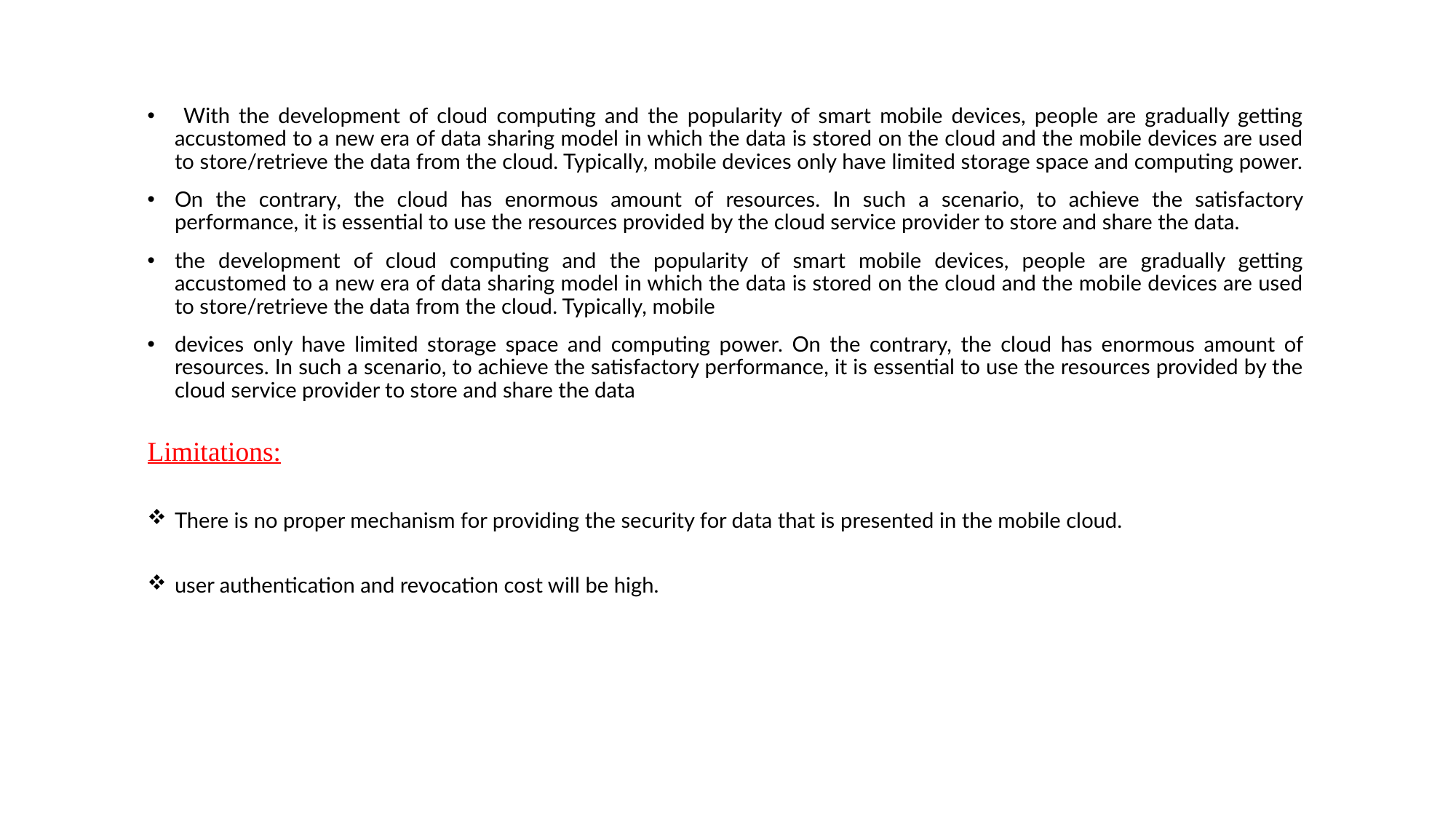

# EXISTING SYSTEM
 With the development of cloud computing and the popularity of smart mobile devices, people are gradually getting accustomed to a new era of data sharing model in which the data is stored on the cloud and the mobile devices are used to store/retrieve the data from the cloud. Typically, mobile devices only have limited storage space and computing power.
On the contrary, the cloud has enormous amount of resources. In such a scenario, to achieve the satisfactory performance, it is essential to use the resources provided by the cloud service provider to store and share the data.
the development of cloud computing and the popularity of smart mobile devices, people are gradually getting accustomed to a new era of data sharing model in which the data is stored on the cloud and the mobile devices are used to store/retrieve the data from the cloud. Typically, mobile
devices only have limited storage space and computing power. On the contrary, the cloud has enormous amount of resources. In such a scenario, to achieve the satisfactory performance, it is essential to use the resources provided by the cloud service provider to store and share the data
Limitations:
There is no proper mechanism for providing the security for data that is presented in the mobile cloud.
user authentication and revocation cost will be high.